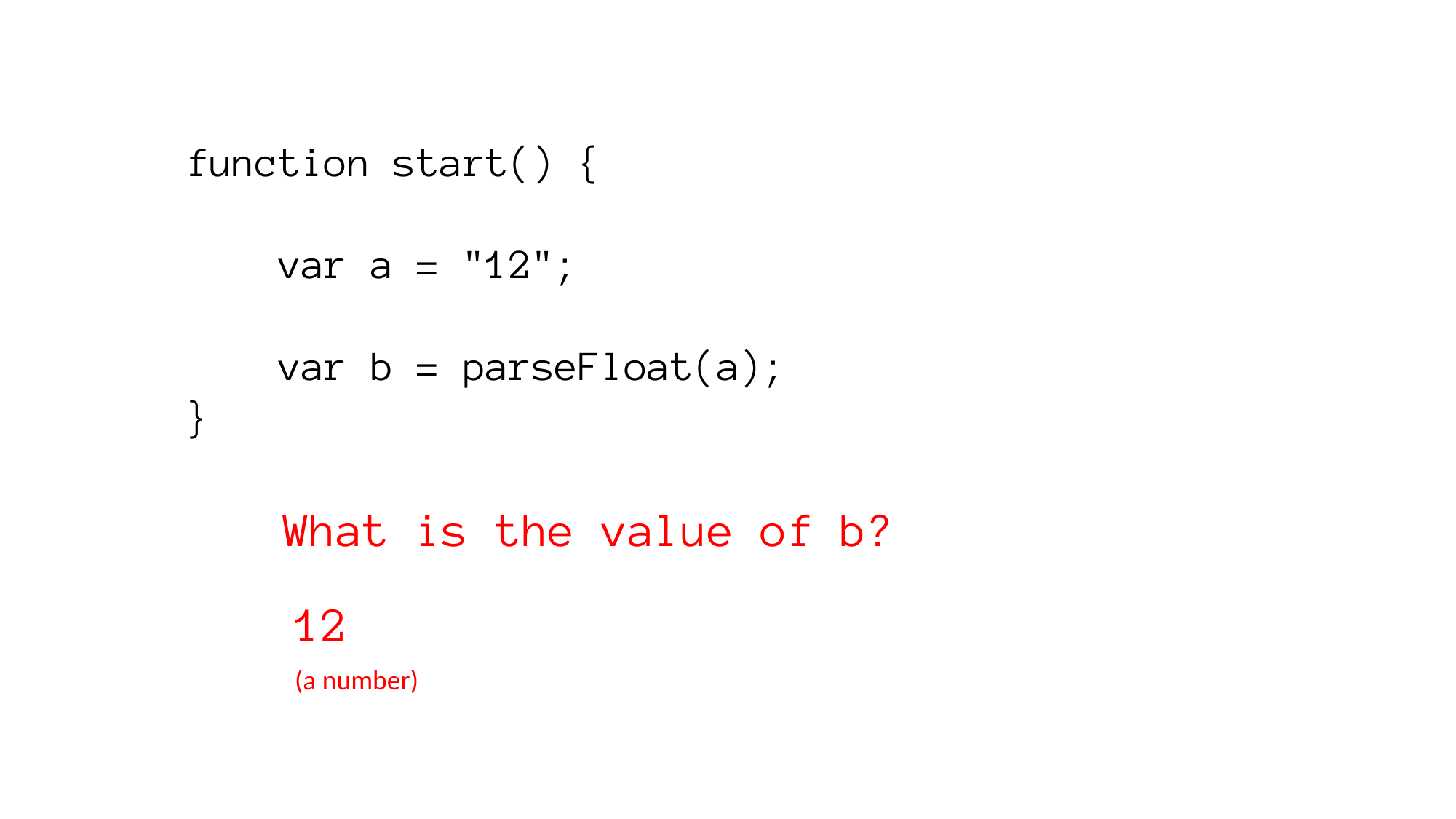

function start() {

    var a = "12";

    var b = parseFloat(a);
}
What is the value of b?
12
(a number)